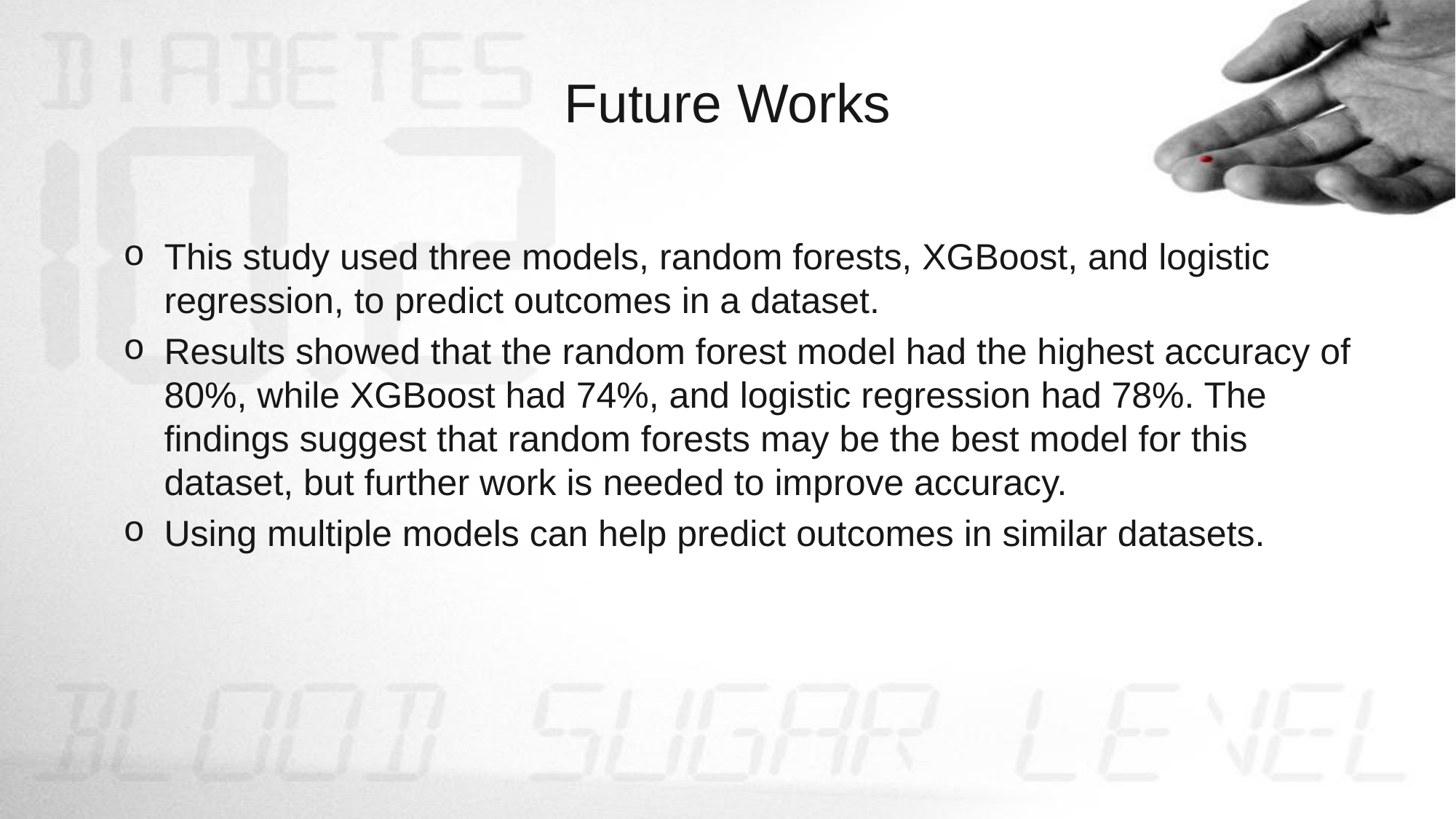

# Future Works
This study used three models, random forests, XGBoost, and logistic regression, to predict outcomes in a dataset.
Results showed that the random forest model had the highest accuracy of 80%, while XGBoost had 74%, and logistic regression had 78%. The findings suggest that random forests may be the best model for this dataset, but further work is needed to improve accuracy.
Using multiple models can help predict outcomes in similar datasets.